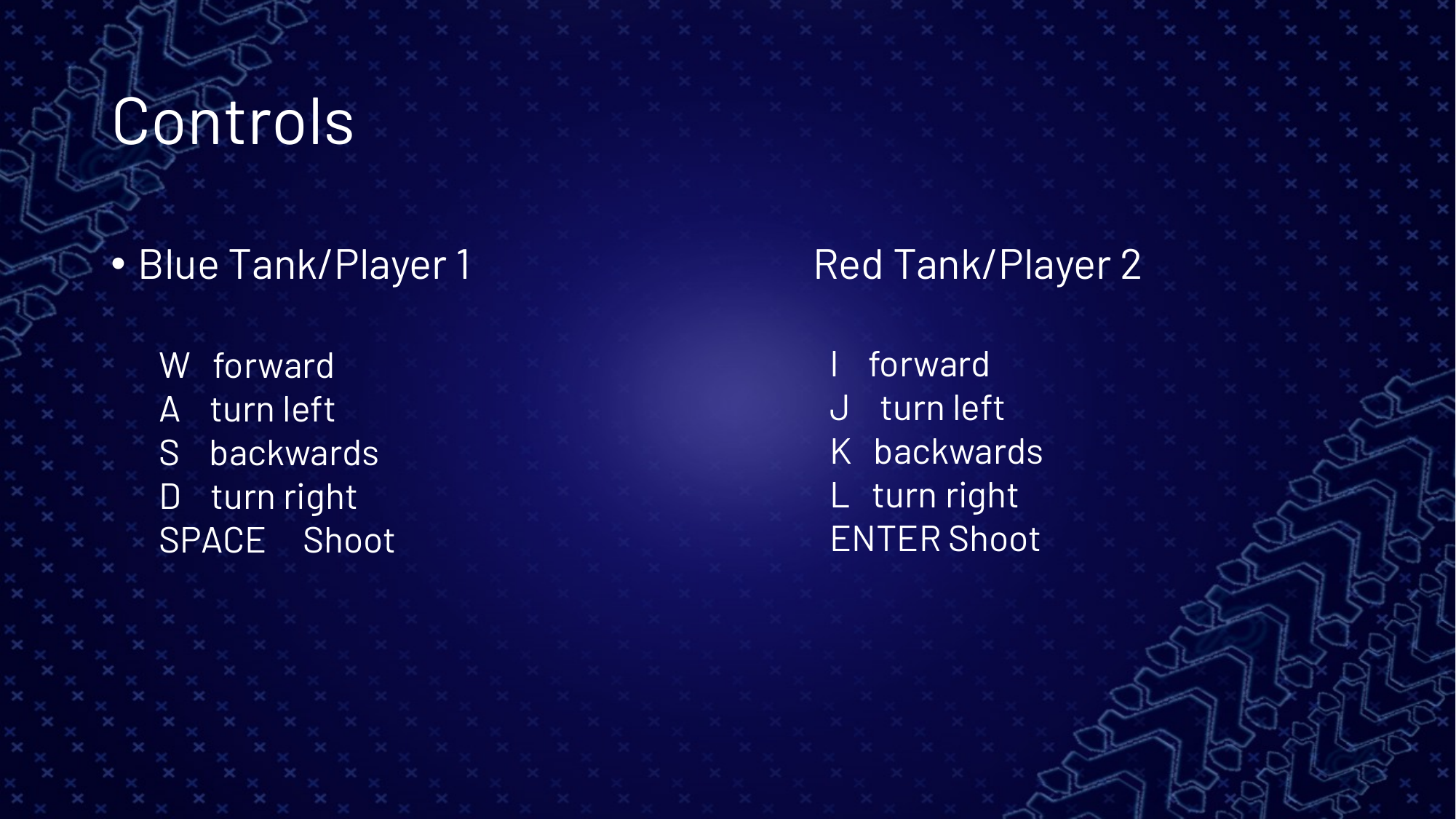

# Controls
Blue Tank/Player 1                                        Red Tank/Player 2
I    forward​
J    turn left​
K   backwards​
L   turn right​
ENTER Shoot​
W   forward
A    turn left
S    backwards
D    turn right
SPACE     Shoot